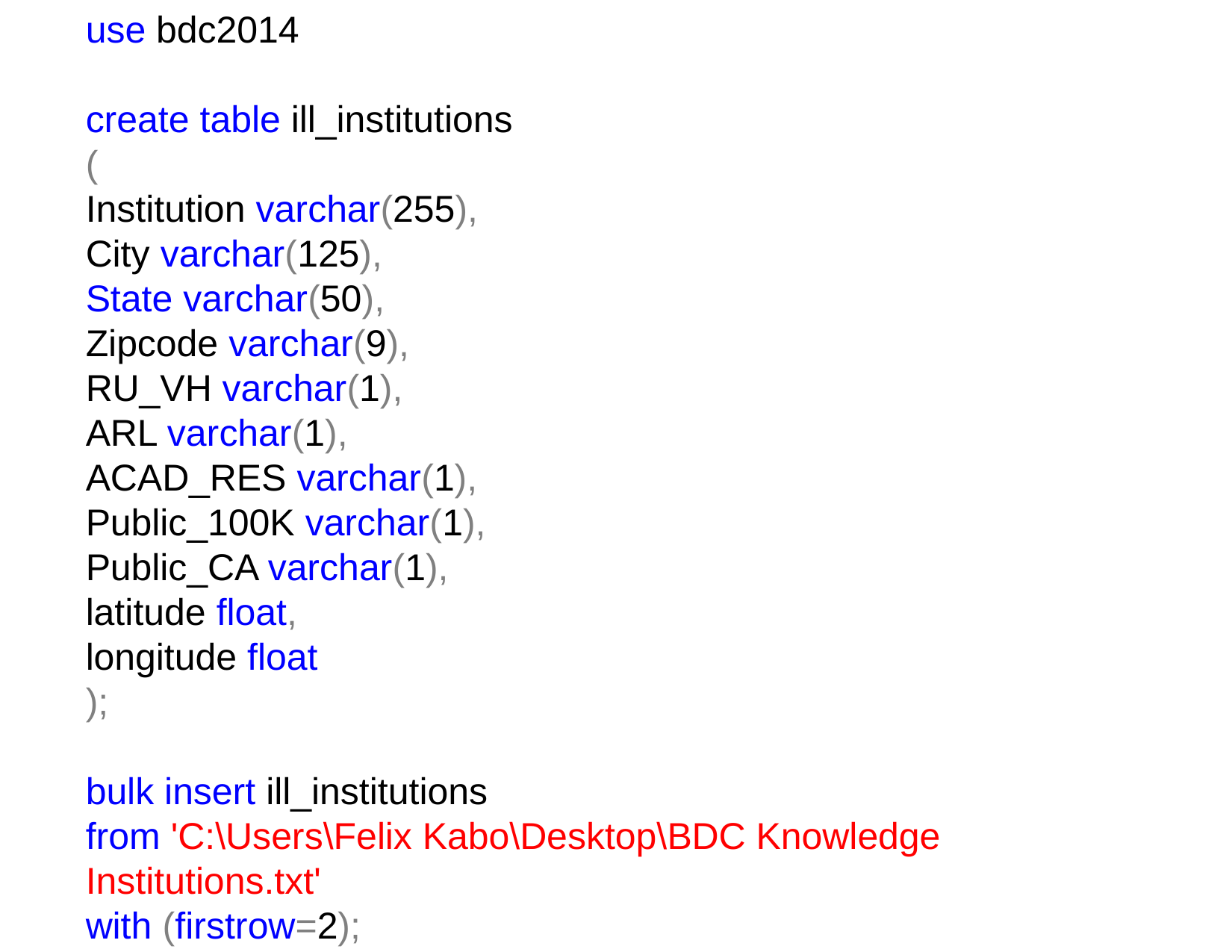

use bdc2014

create table ill_institutions
(
Institution varchar(255),
City varchar(125),
State varchar(50),
Zipcode varchar(9),
RU_VH varchar(1),
ARL varchar(1),
ACAD_RES varchar(1),
Public_100K varchar(1),
Public_CA varchar(1),
latitude float,
longitude float
);

bulk insert ill_institutions
from 'C:\Users\Felix Kabo\Desktop\BDC Knowledge Institutions.txt'
with (firstrow=2);
--406 rows